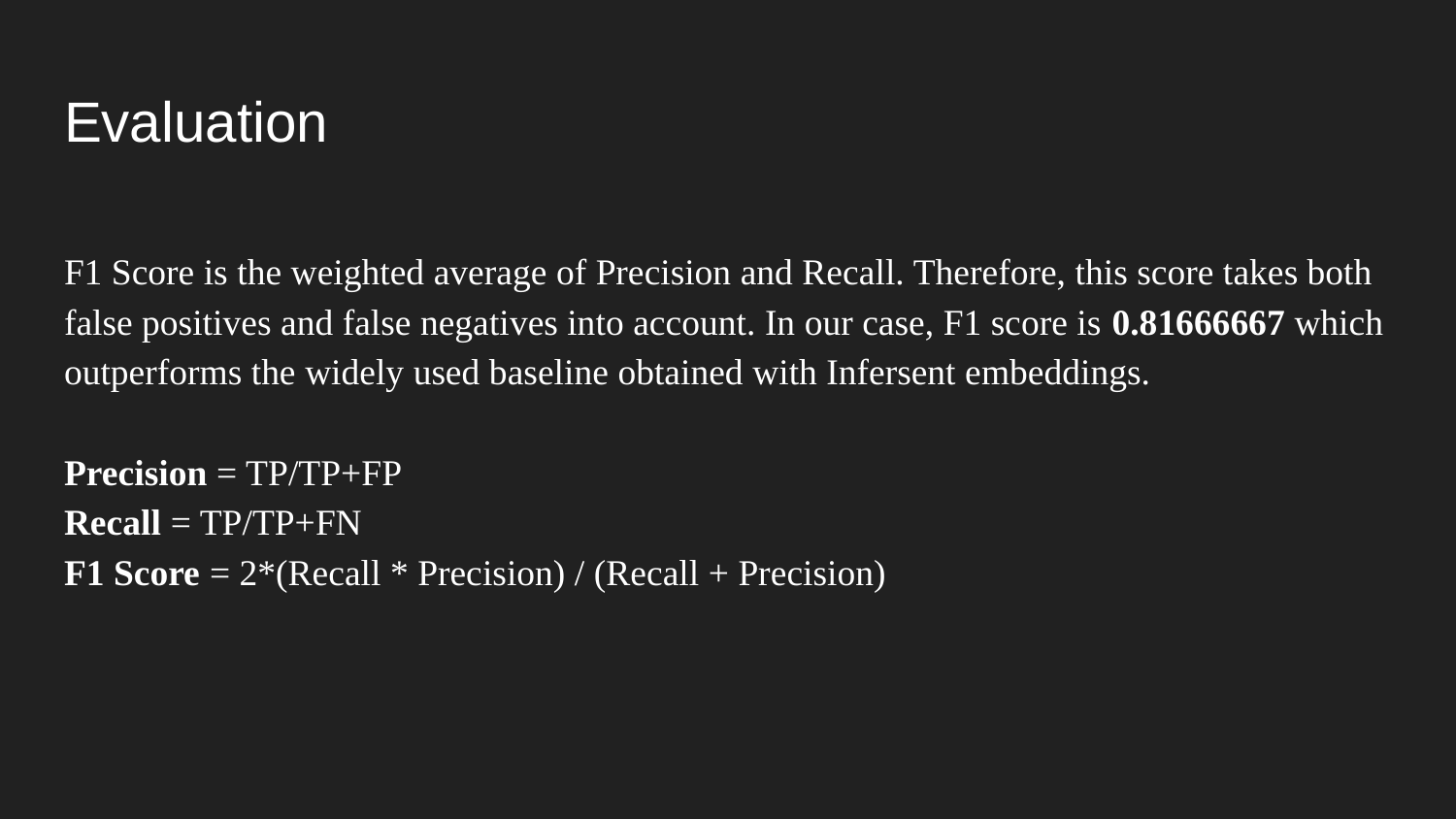

# Evaluation

F1 Score is the weighted average of Precision and Recall. Therefore, this score takes both false positives and false negatives into account. In our case, F1 score is 0.81666667 which outperforms the widely used baseline obtained with Infersent embeddings.

Precision = TP/TP+FP
Recall = TP/TP+FN
F1 Score = 2*(Recall * Precision) / (Recall + Precision)